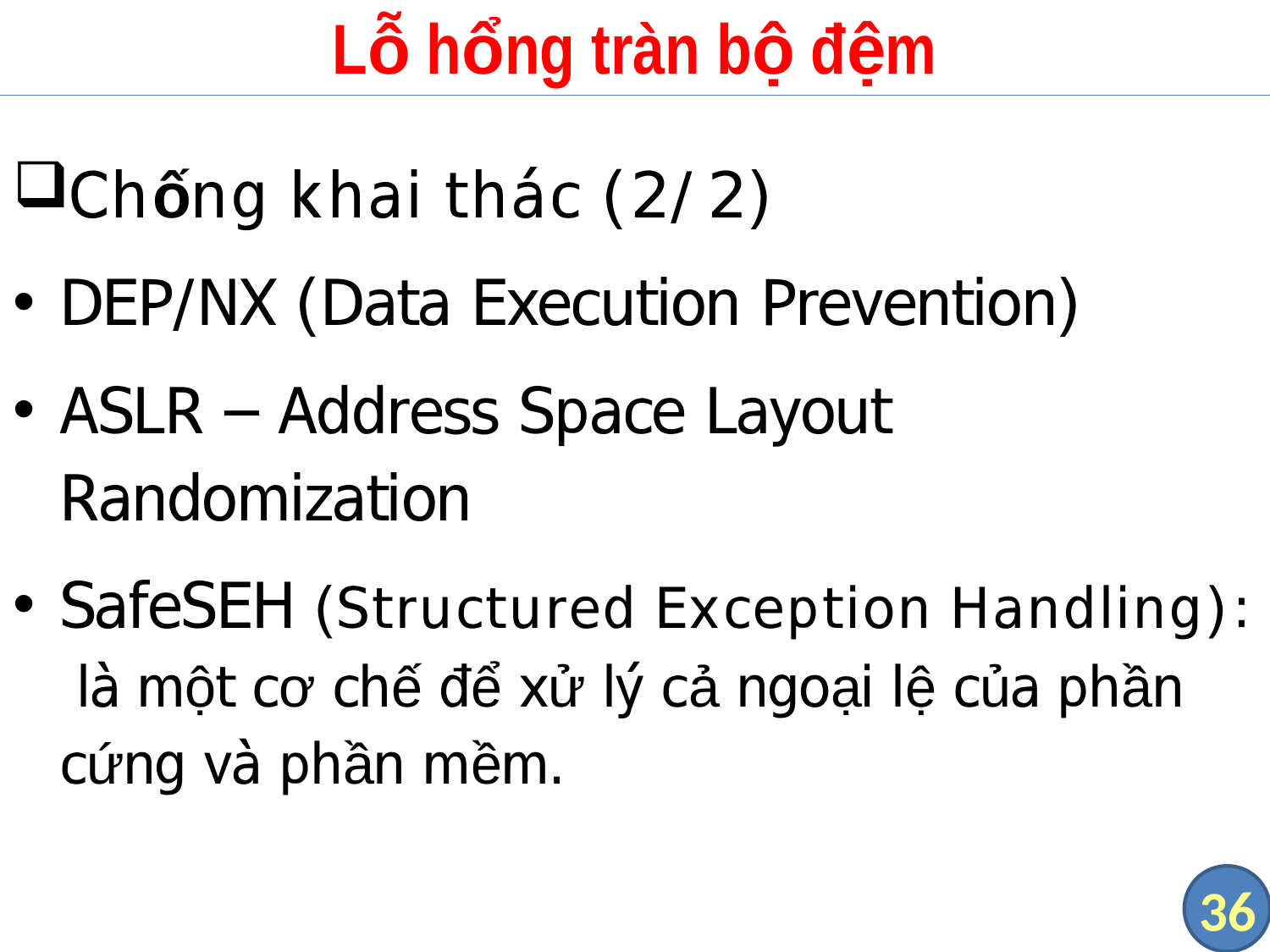

# Lỗ hổng tràn bộ đệm
Chống khai thác (2/2)
DEP/NX (Data Execution Prevention)
ASLR – Address Space Layout Randomization
SafeSEH (Structured Exception Handling):  là một cơ chế để xử lý cả ngoại lệ của phần cứng và phần mềm.

36